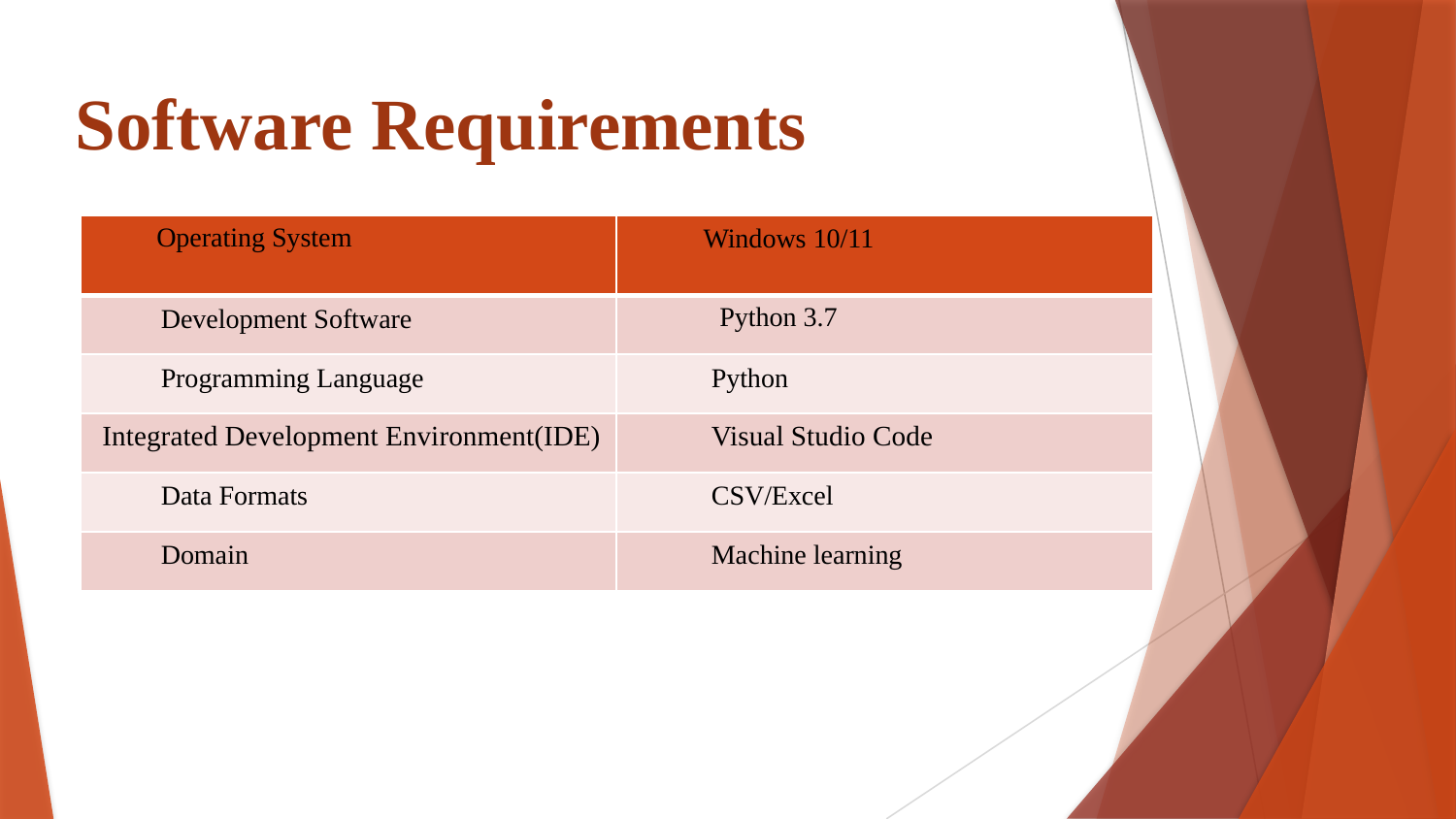

# Software Requirements
| Operating System | Windows 10/11 |
| --- | --- |
| Development Software | Python 3.7 |
| Programming Language | Python |
| Integrated Development Environment(IDE) | Visual Studio Code |
| Data Formats | CSV/Excel |
| Domain | Machine learning |